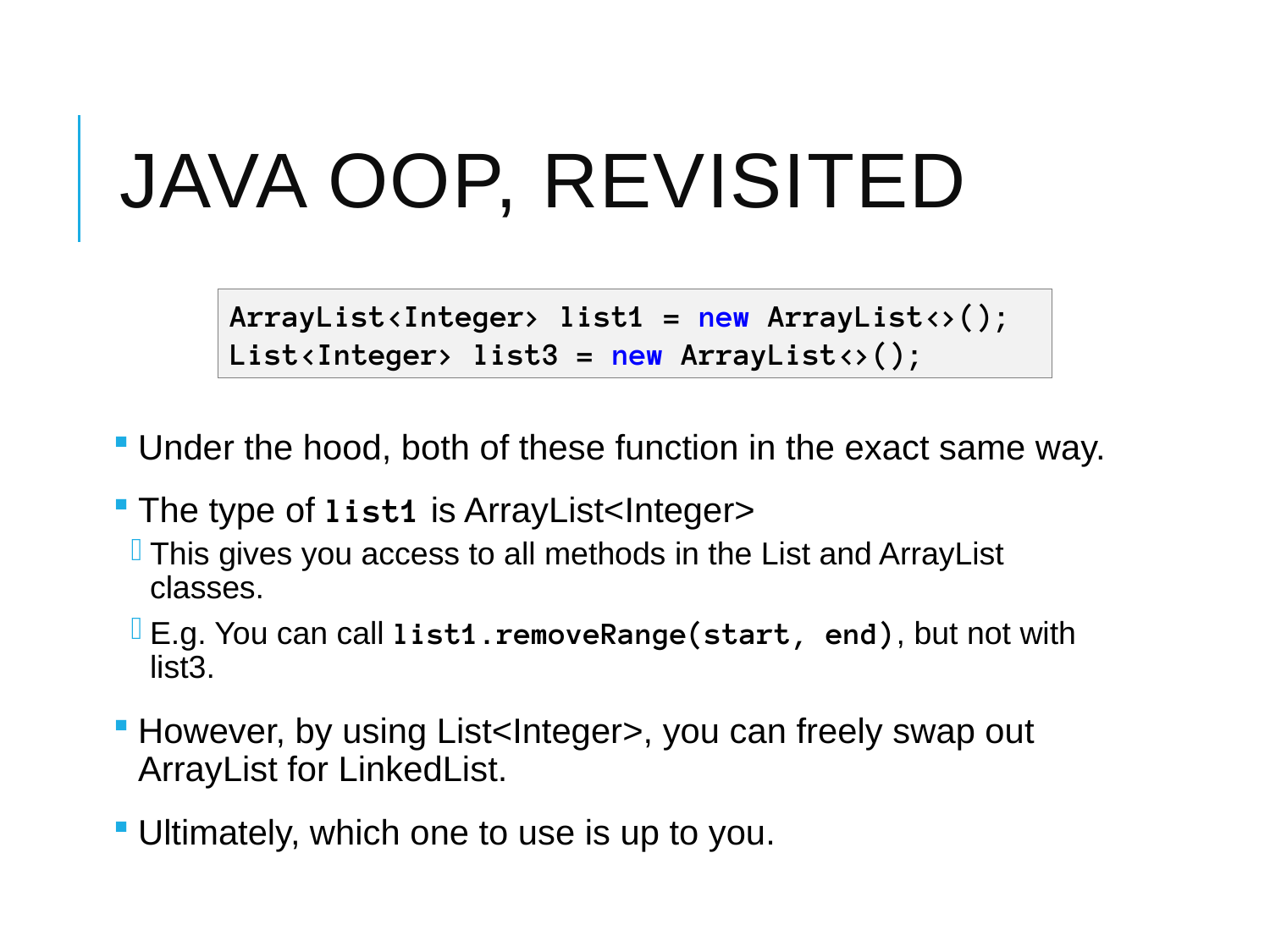

# Java OOP, Revisited
ArrayList<Integer> list1 = new ArrayList<>();
List<Integer> list3 = new ArrayList<>();
Under the hood, both of these function in the exact same way.
The type of list1 is ArrayList<Integer>
This gives you access to all methods in the List and ArrayList classes.
E.g. You can call list1.removeRange(start, end), but not with list3.
However, by using List<Integer>, you can freely swap out ArrayList for LinkedList.
Ultimately, which one to use is up to you.